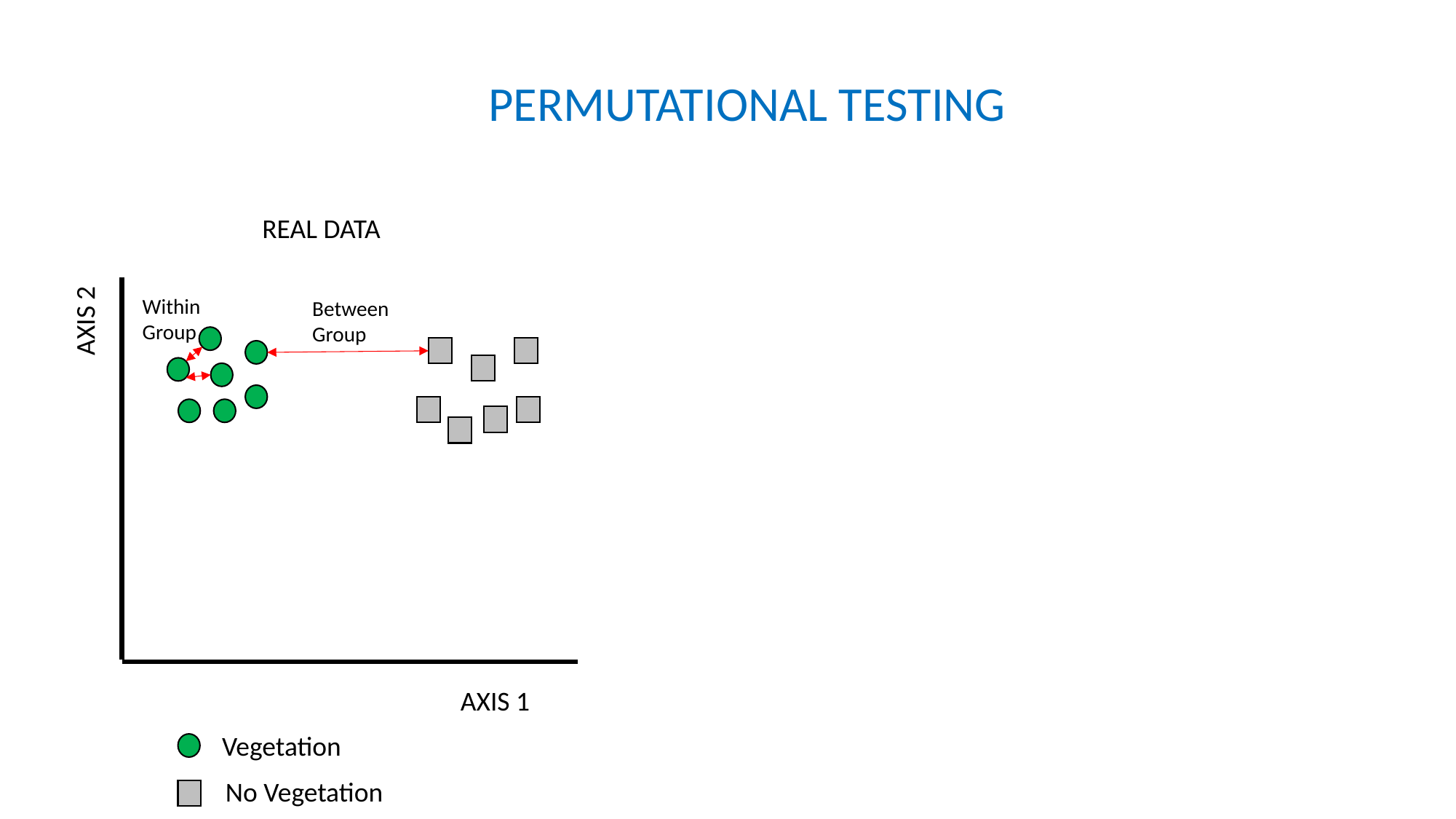

PERMUTATIONAL TESTING
REAL DATA
Within
Group
Between
Group
AXIS 2

AXIS 1
Vegetation

No Vegetation